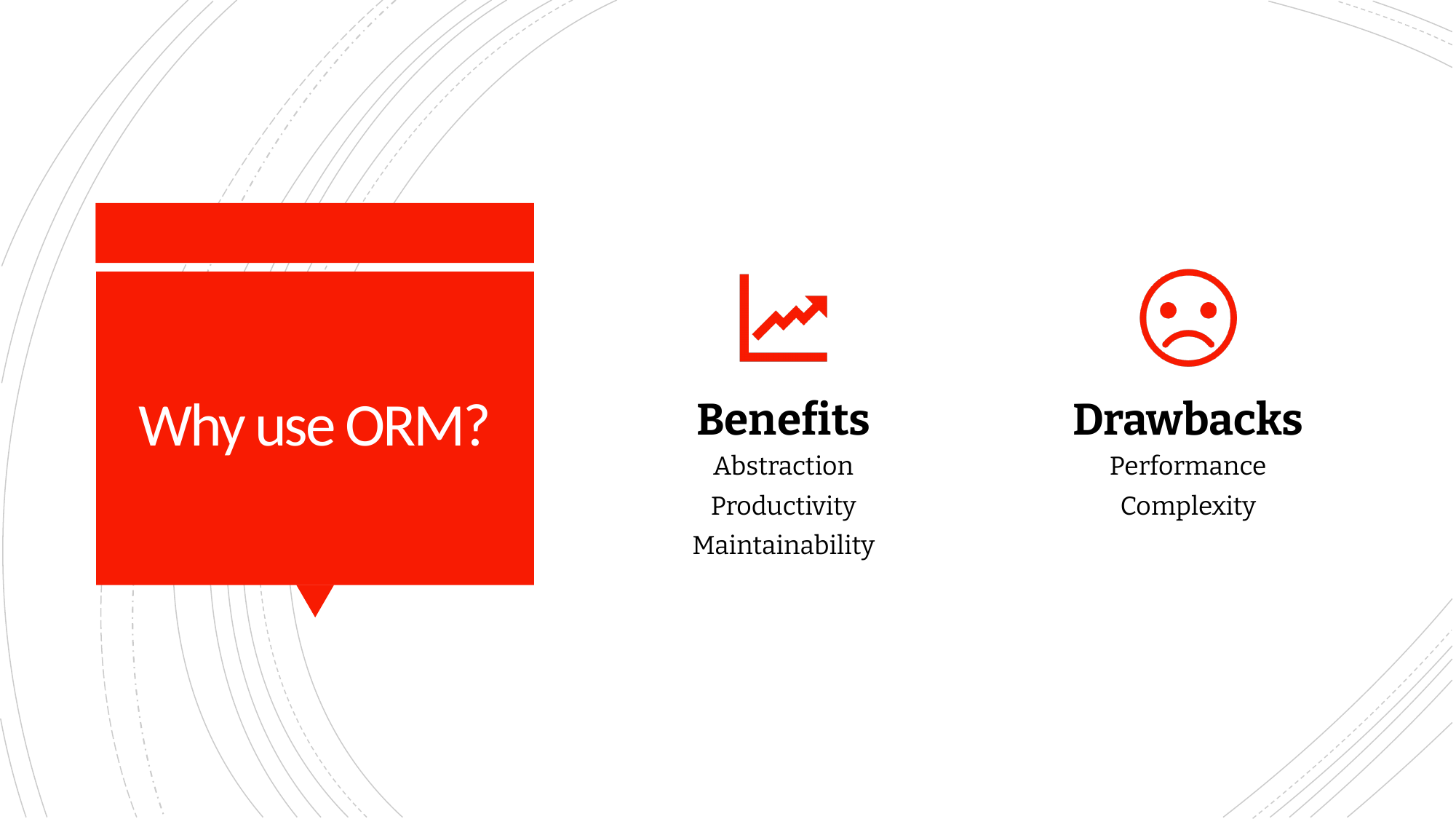

Benefits
Abstraction
Productivity
Maintainability
Drawbacks
Performance
Complexity
# Why use ORM?